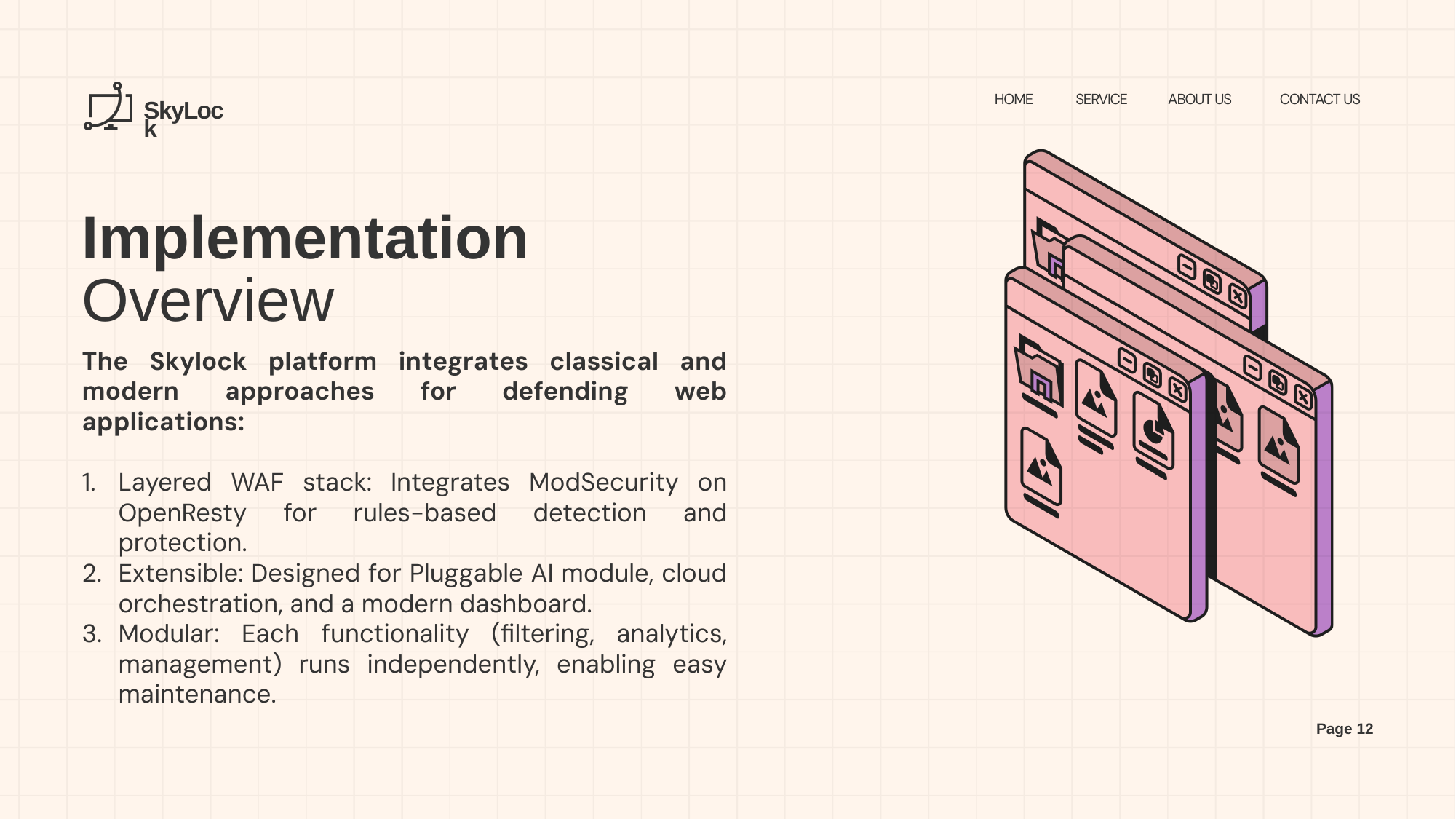

HOME
SERVICE
ABOUT US
CONTACT US
SkyLock

Implementation
Overview
The Skylock platform integrates classical and modern approaches for defending web applications:

Layered WAF stack: Integrates ModSecurity on OpenResty for rules-based detection and protection.
Extensible: Designed for Pluggable AI module, cloud orchestration, and a modern dashboard.
Modular: Each functionality (filtering, analytics, management) runs independently, enabling easy maintenance.
Page 12